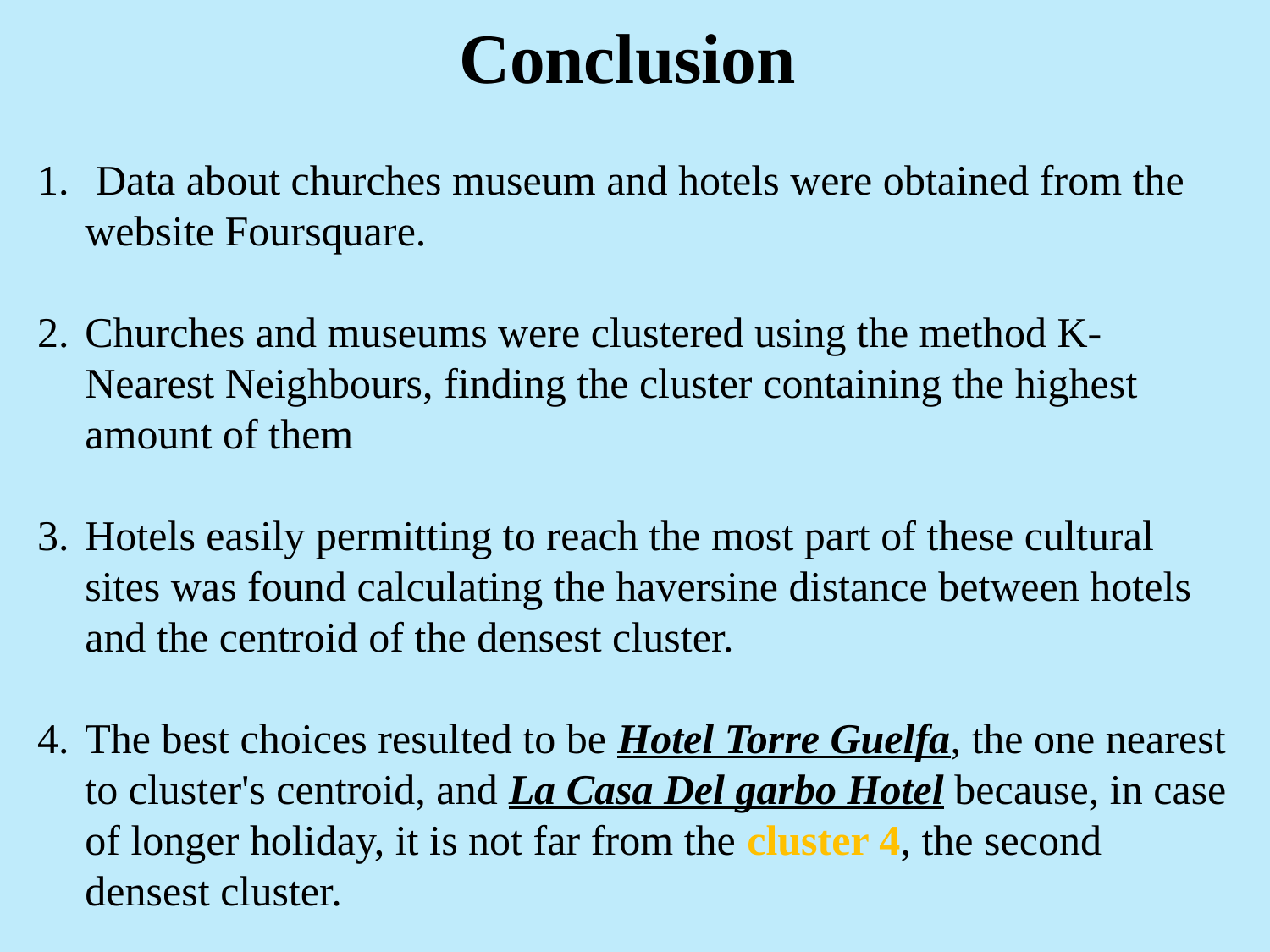

Conclusion

 Data about churches museum and hotels were obtained from the website Foursquare.

Churches and museums were clustered using the method K- Nearest Neighbours, finding the cluster containing the highest amount of them

Hotels easily permitting to reach the most part of these cultural sites was found calculating the haversine distance between hotels and the centroid of the densest cluster.

The best choices resulted to be Hotel Torre Guelfa, the one nearest to cluster's centroid, and La Casa Del garbo Hotel because, in case of longer holiday, it is not far from the cluster 4, the second densest cluster.